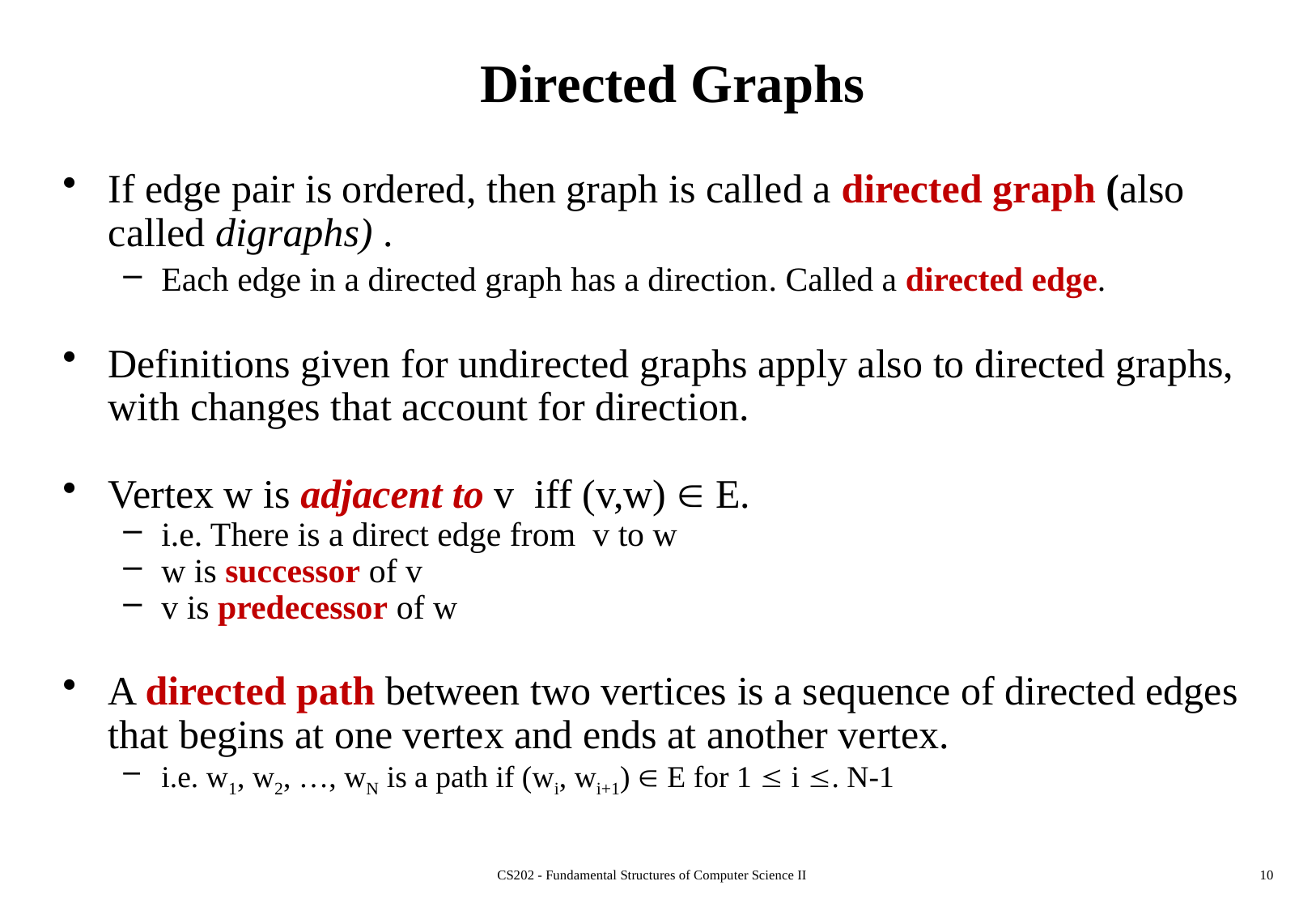

# Directed Graphs
If edge pair is ordered, then graph is called a directed graph (also called digraphs) .
Each edge in a directed graph has a direction. Called a directed edge.

Definitions given for undirected graphs apply also to directed graphs, with changes that account for direction.

Vertex w is adjacent to v  iff (v,w) ∈ E.
i.e. There is a direct edge from  v to w
w is successor of v
v is predecessor of w

A directed path between two vertices is a sequence of directed edges that begins at one vertex and ends at another vertex.
i.e. w1, w2, …, wN is a path if (wi, wi+1) ∈ E for 1 ≤ i ≤. N-1
CS202 - Fundamental Structures of Computer Science II
10